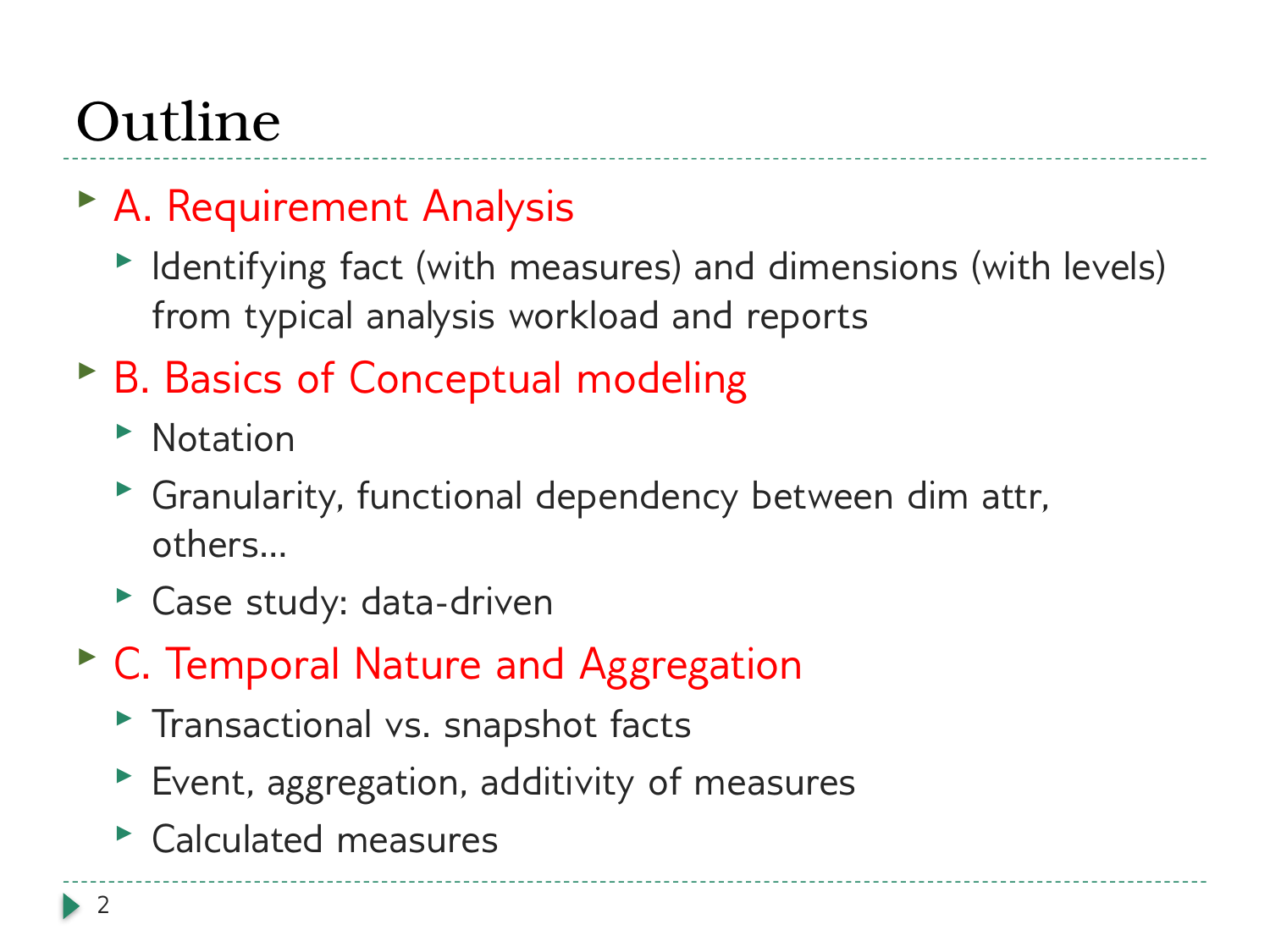

# Outline
A. Requirement Analysis
Identifying fact (with measures) and dimensions (with levels) from typical analysis workload and reports
B. Basics of Conceptual modeling
Notation
Granularity, functional dependency between dim attr, others…
Case study: data-driven
C. Temporal Nature and Aggregation
Transactional vs. snapshot facts
Event, aggregation, additivity of measures
Calculated measures
2